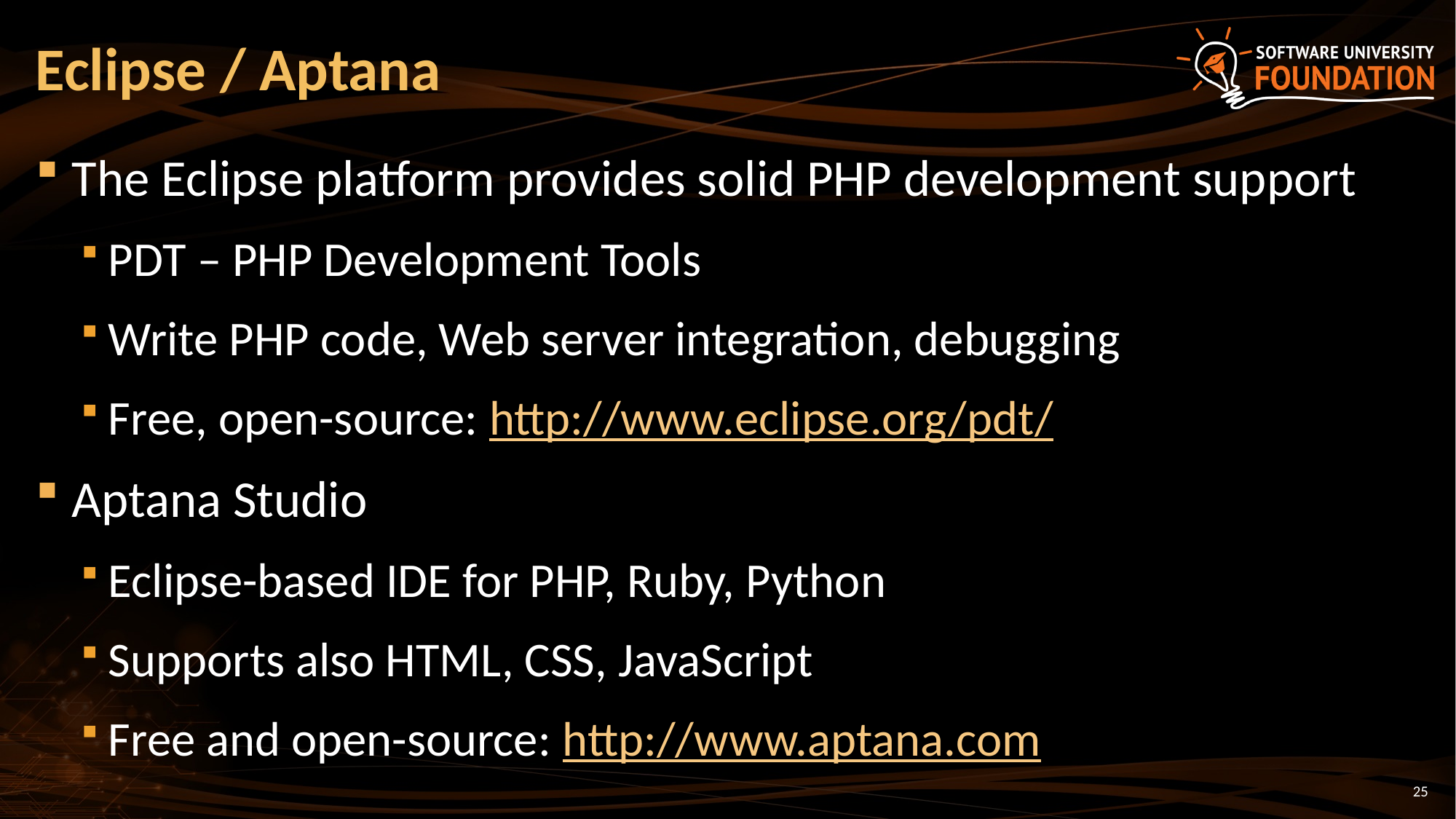

# Eclipse / Aptana
The Eclipse platform provides solid PHP development support
PDT – PHP Development Tools
Write PHP code, Web server integration, debugging
Free, open-source: http://www.eclipse.org/pdt/
Aptana Studio
Eclipse-based IDE for PHP, Ruby, Python
Supports also HTML, CSS, JavaScript
Free and open-source: http://www.aptana.com
25